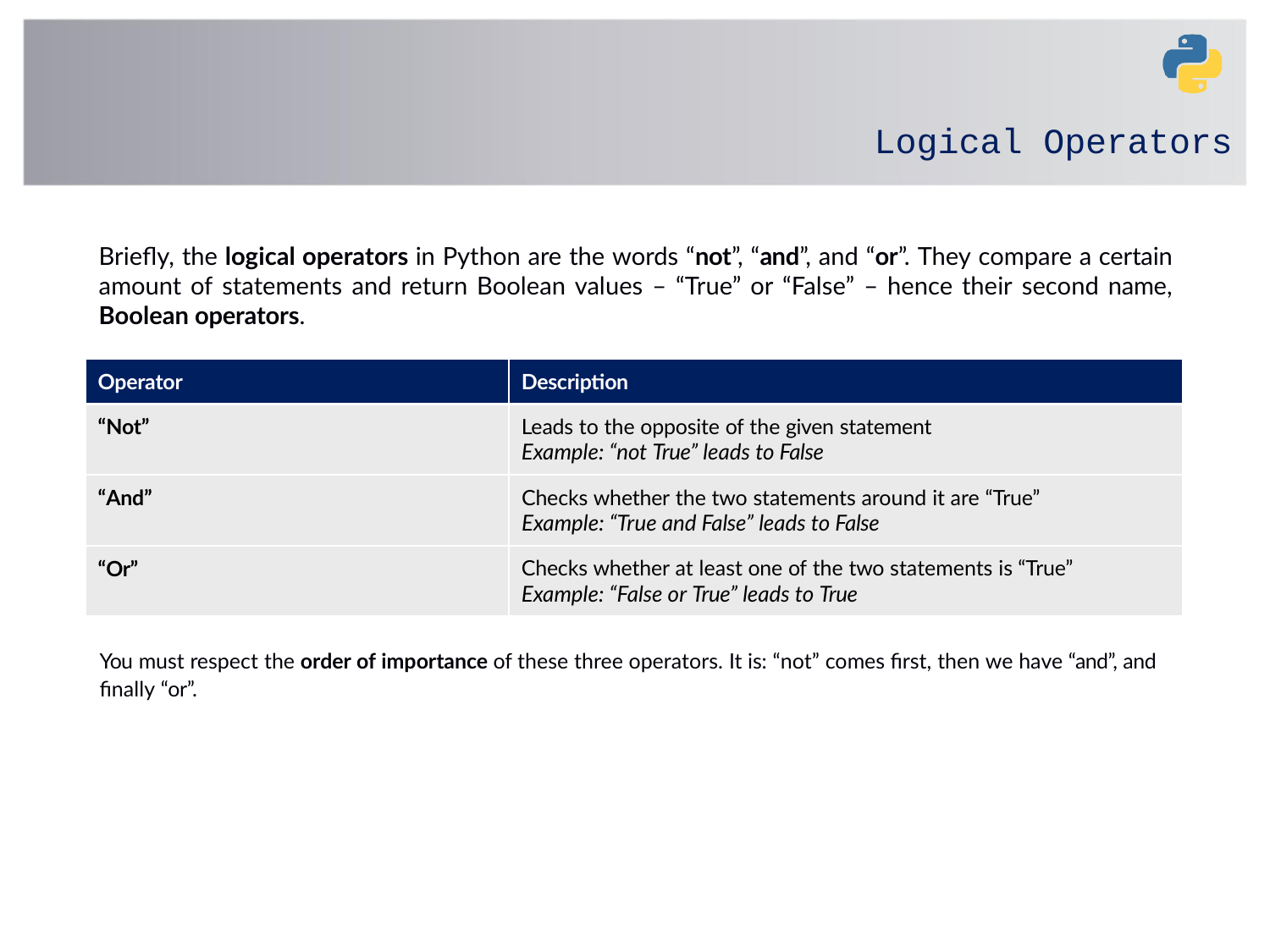

# Logical Operators
Briefly, the logical operators in Python are the words “not”, “and”, and “or”. They compare a certain amount of statements and return Boolean values – “True” or “False” – hence their second name, Boolean operators.
| Operator | Description |
| --- | --- |
| “Not” | Leads to the opposite of the given statement Example: “not True” leads to False |
| “And” | Checks whether the two statements around it are “True” Example: “True and False” leads to False |
| “Or” | Checks whether at least one of the two statements is “True” Example: “False or True” leads to True |
You must respect the order of importance of these three operators. It is: “not” comes first, then we have “and”, and finally “or”.